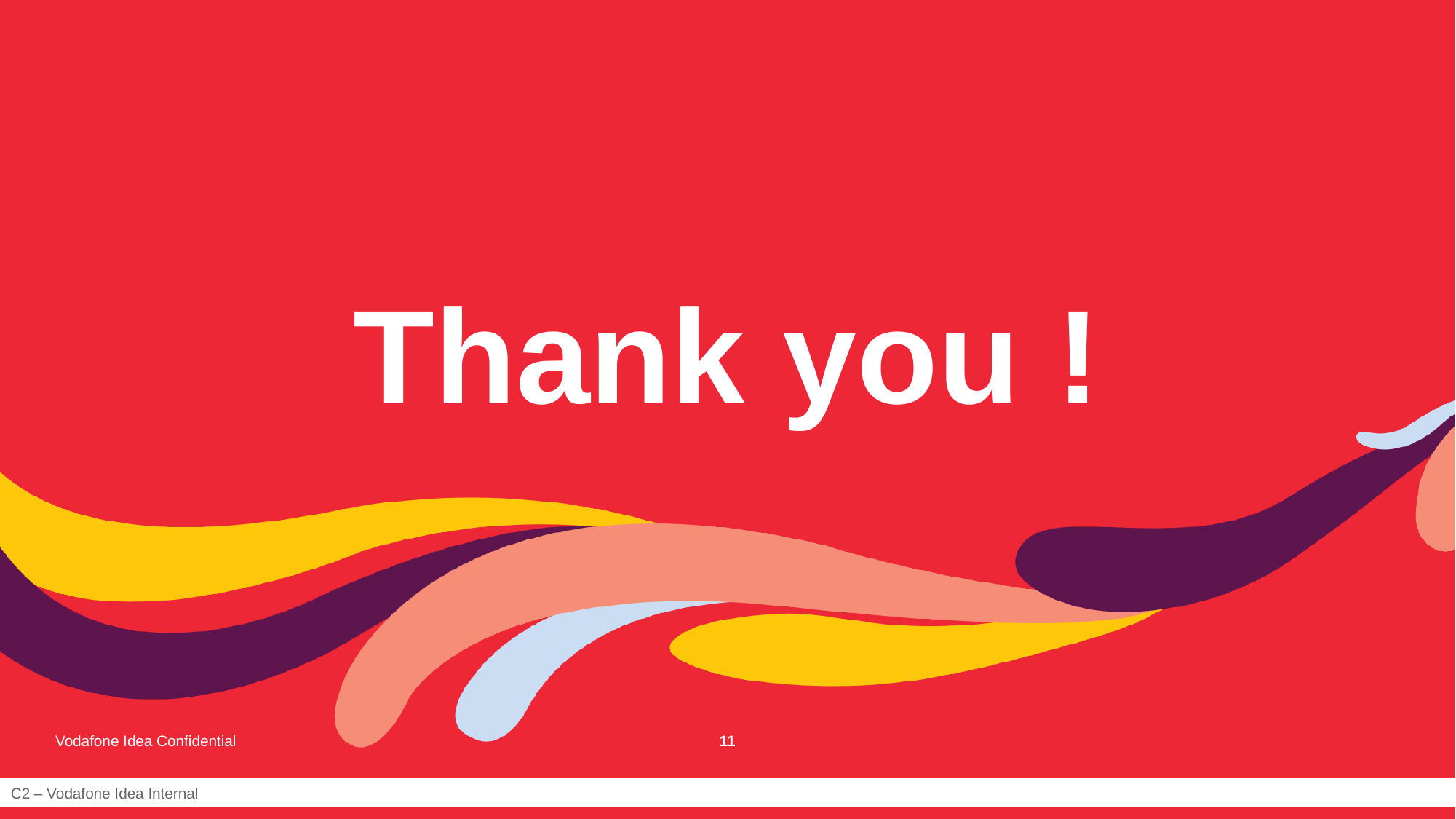

# Thank you !
Vodafone Idea Confidential
11